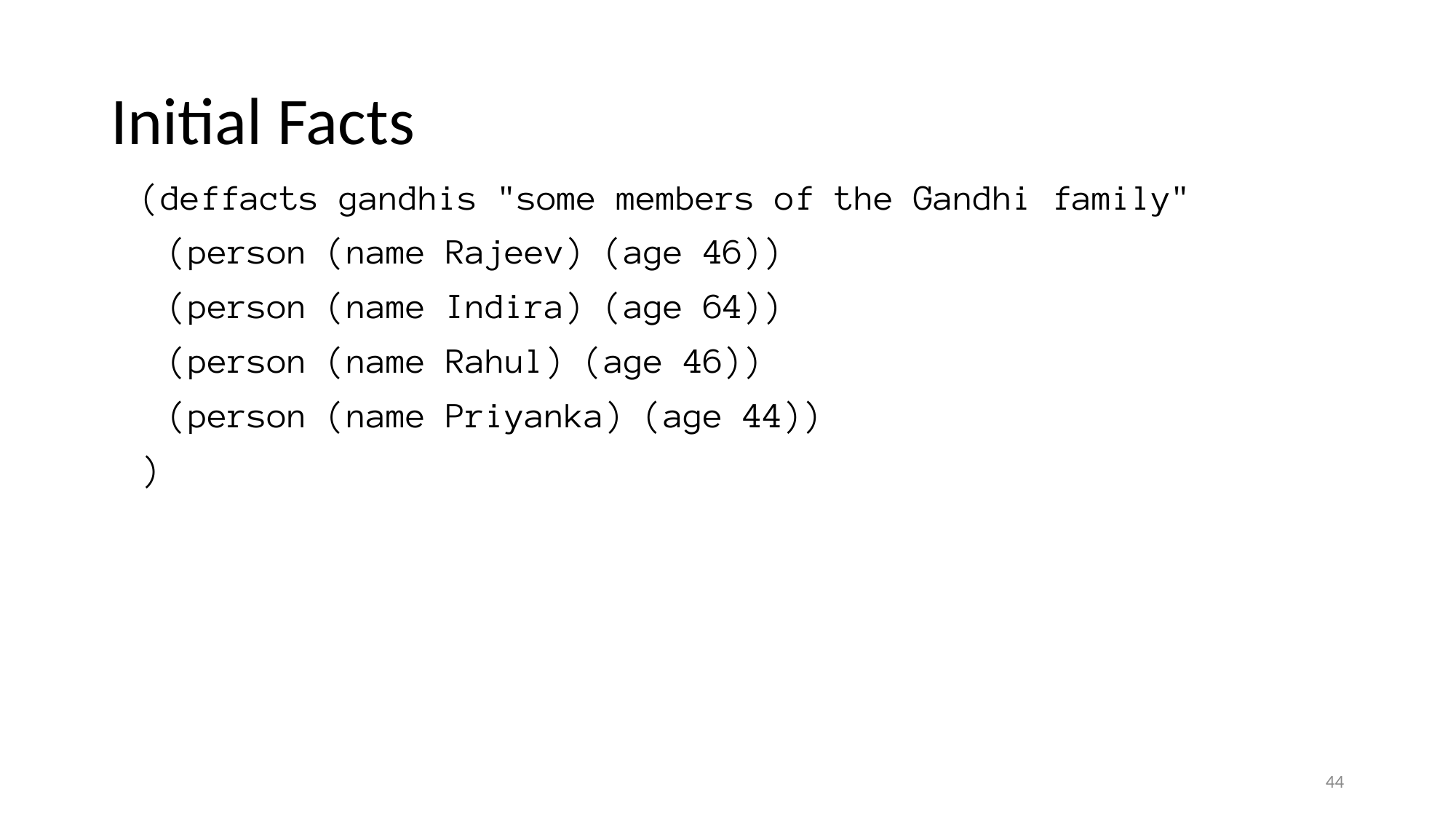

# Initial Facts
(deffacts gandhis "some members of the Gandhi family"
	(person (name Rajeev) (age 46))
	(person (name Indira) (age 64))
	(person (name Rahul) (age 46))
	(person (name Priyanka) (age 44))
)
44